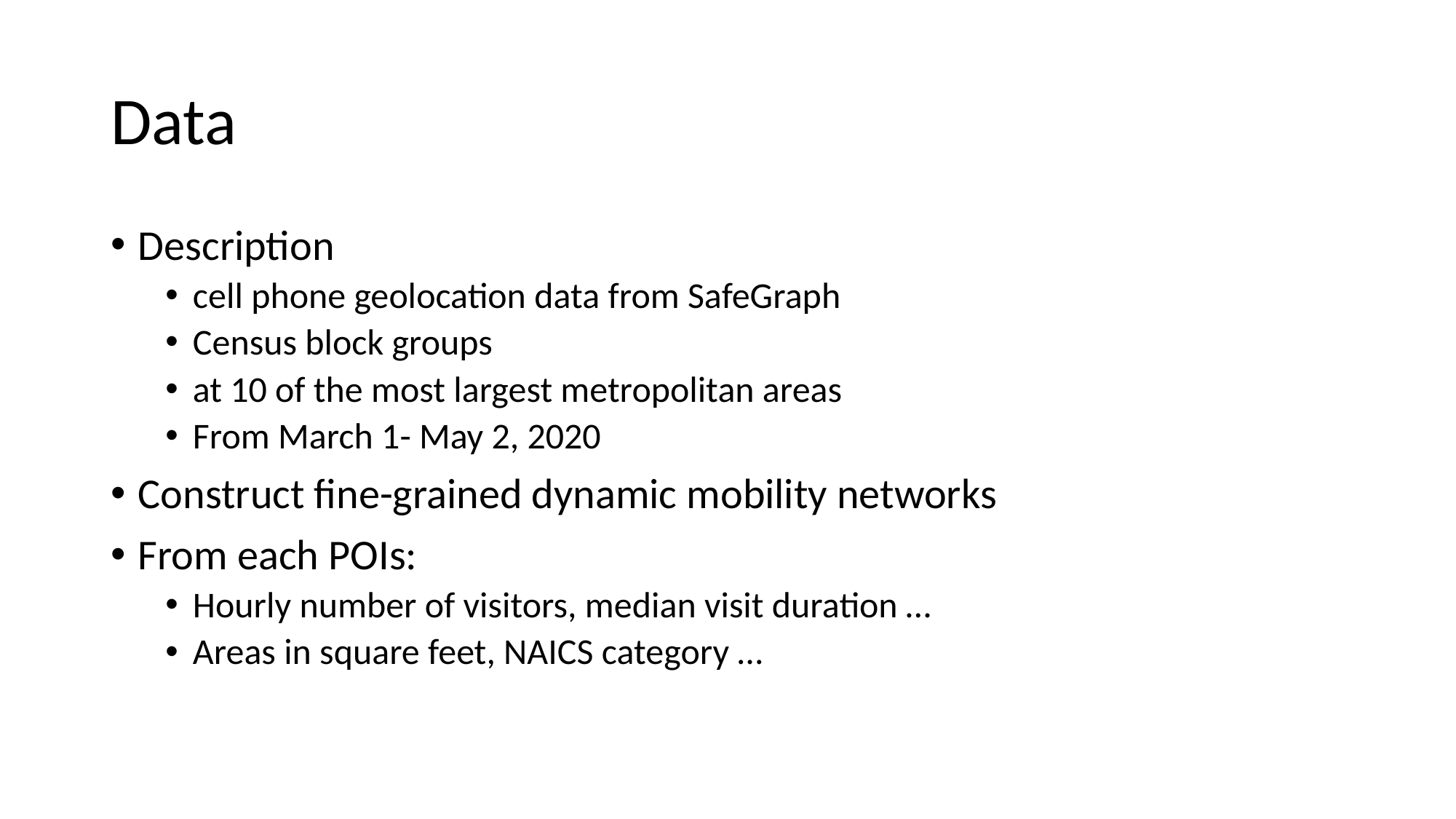

# Data
Description
cell phone geolocation data from SafeGraph
Census block groups
at 10 of the most largest metropolitan areas
From March 1- May 2, 2020
Construct fine-grained dynamic mobility networks
From each POIs:
Hourly number of visitors, median visit duration …
Areas in square feet, NAICS category …